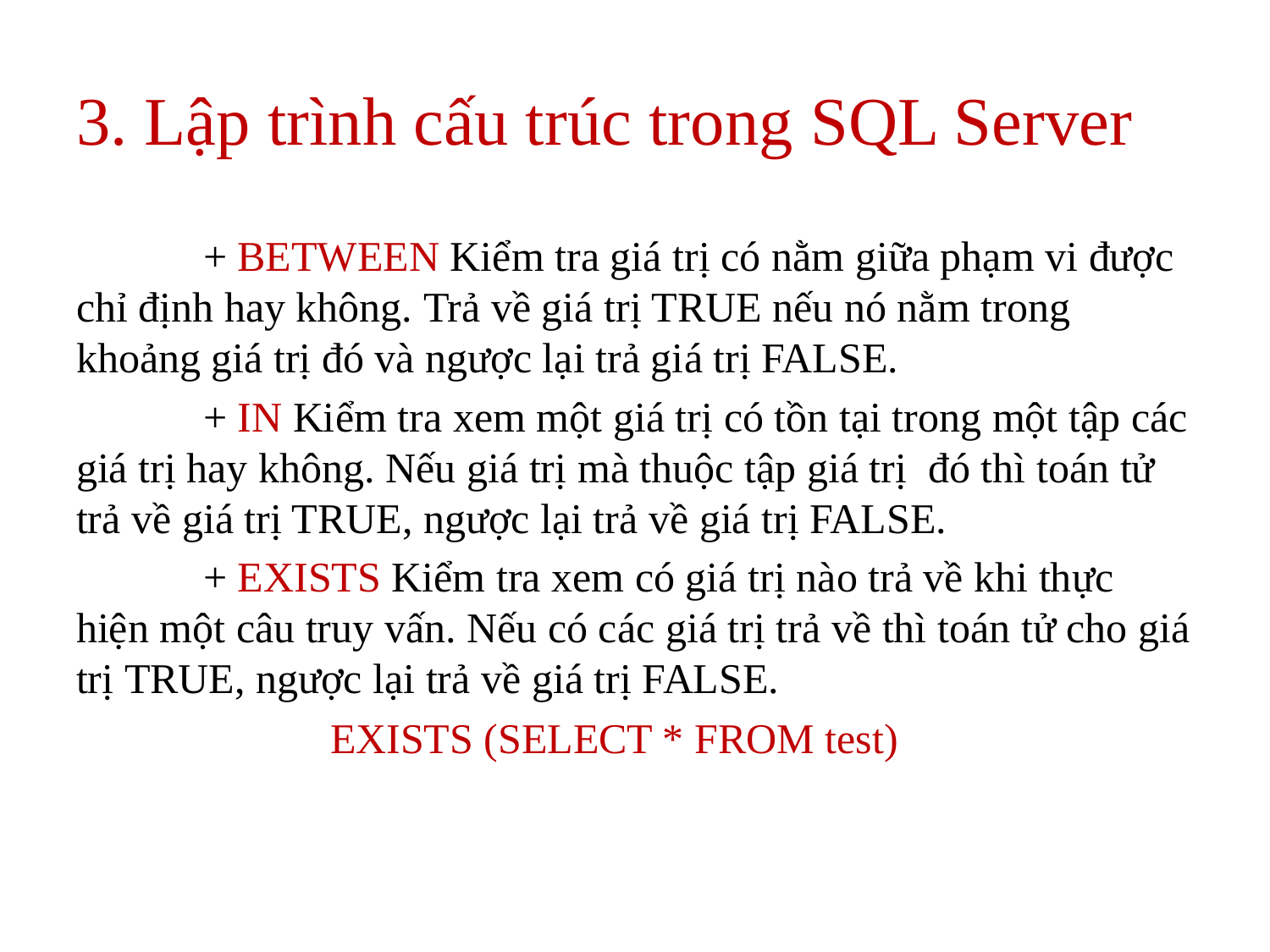

# 3. Lập trình cấu trúc trong SQL Server
	+ BETWEEN Kiểm tra giá trị có nằm giữa phạm vi được chỉ định hay không. Trả về giá trị TRUE nếu nó nằm trong khoảng giá trị đó và ngược lại trả giá trị FALSE.
	+ IN Kiểm tra xem một giá trị có tồn tại trong một tập các giá trị hay không. Nếu giá trị mà thuộc tập giá trị  đó thì toán tử trả về giá trị TRUE, ngược lại trả về giá trị FALSE.
	+ EXISTS Kiểm tra xem có giá trị nào trả về khi thực hiện một câu truy vấn. Nếu có các giá trị trả về thì toán tử cho giá trị TRUE, ngược lại trả về giá trị FALSE.
		EXISTS (SELECT * FROM test)